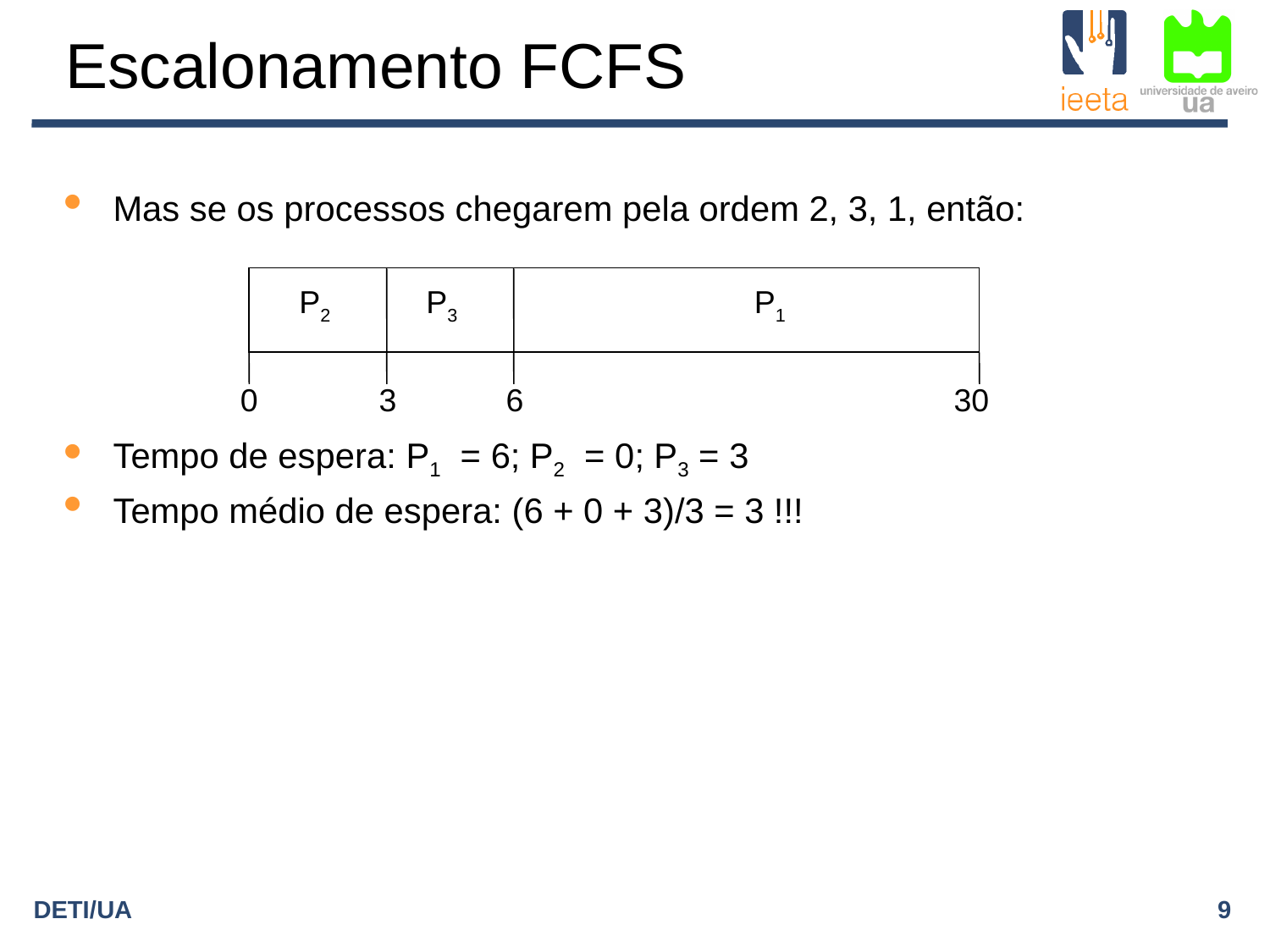

Escalonamento FCFS
Mas se os processos chegarem pela ordem 2, 3, 1, então:

Tempo de espera: P1  = 6; P2  = 0; P3 = 3
Tempo médio de espera: (6 + 0 + 3)/3 = 3 !!!

P2
P3
P1

0
3
6
30